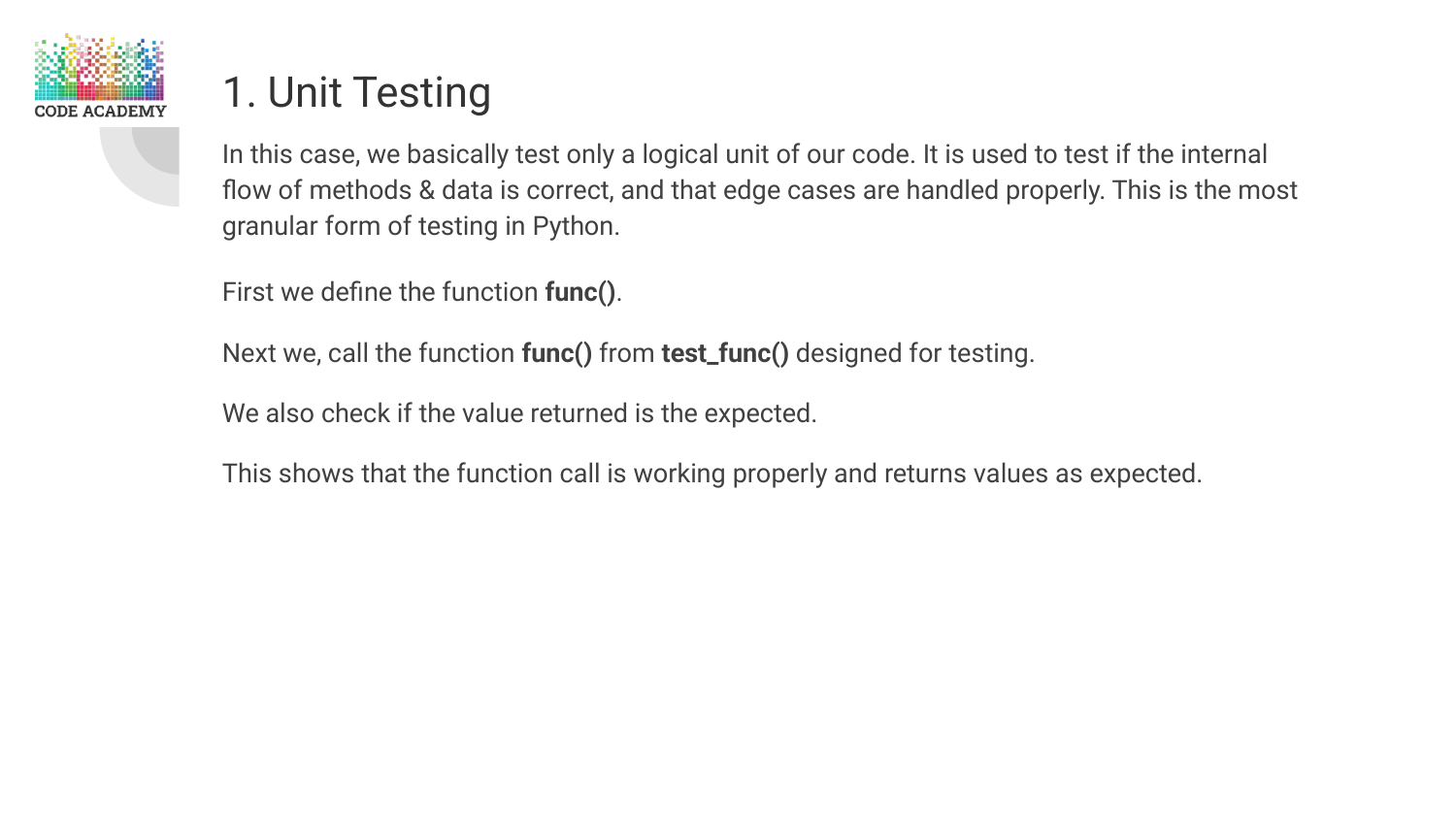

1. Unit Testing
In this case, we basically test only a logical unit of our code. It is used to test if the internal flow of methods & data is correct, and that edge cases are handled properly. This is the most granular form of testing in Python.
First we define the function func().
Next we, call the function func() from test_func() designed for testing.
We also check if the value returned is the expected.
This shows that the function call is working properly and returns values as expected.